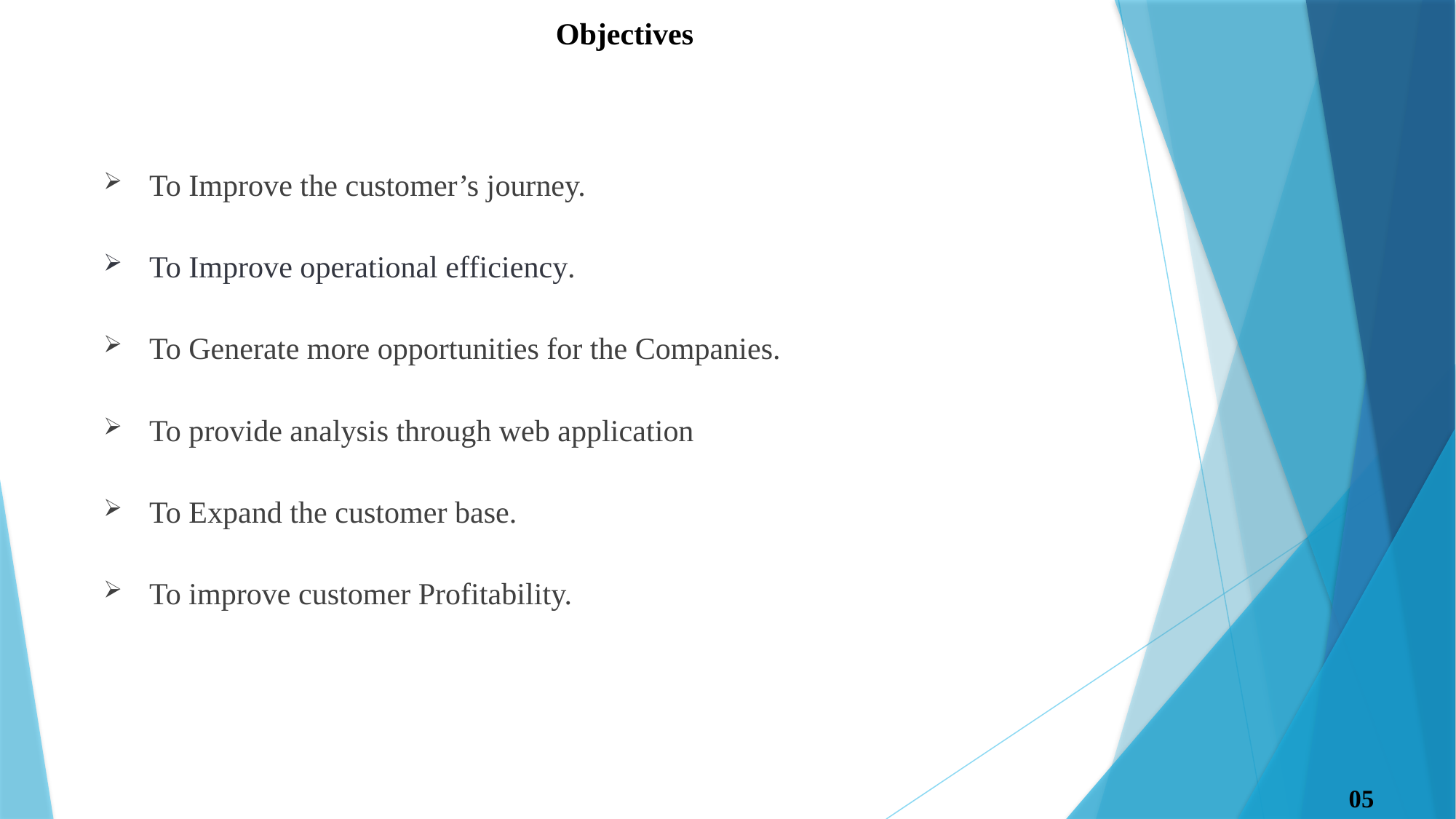

Objectives

To Improve the customer’s journey.

To Improve operational efficiency.

To Generate more opportunities for the Companies.

To provide analysis through web application

To Expand the customer base.

To improve customer Profitability.

                                                                                                                                                                                                                                               05